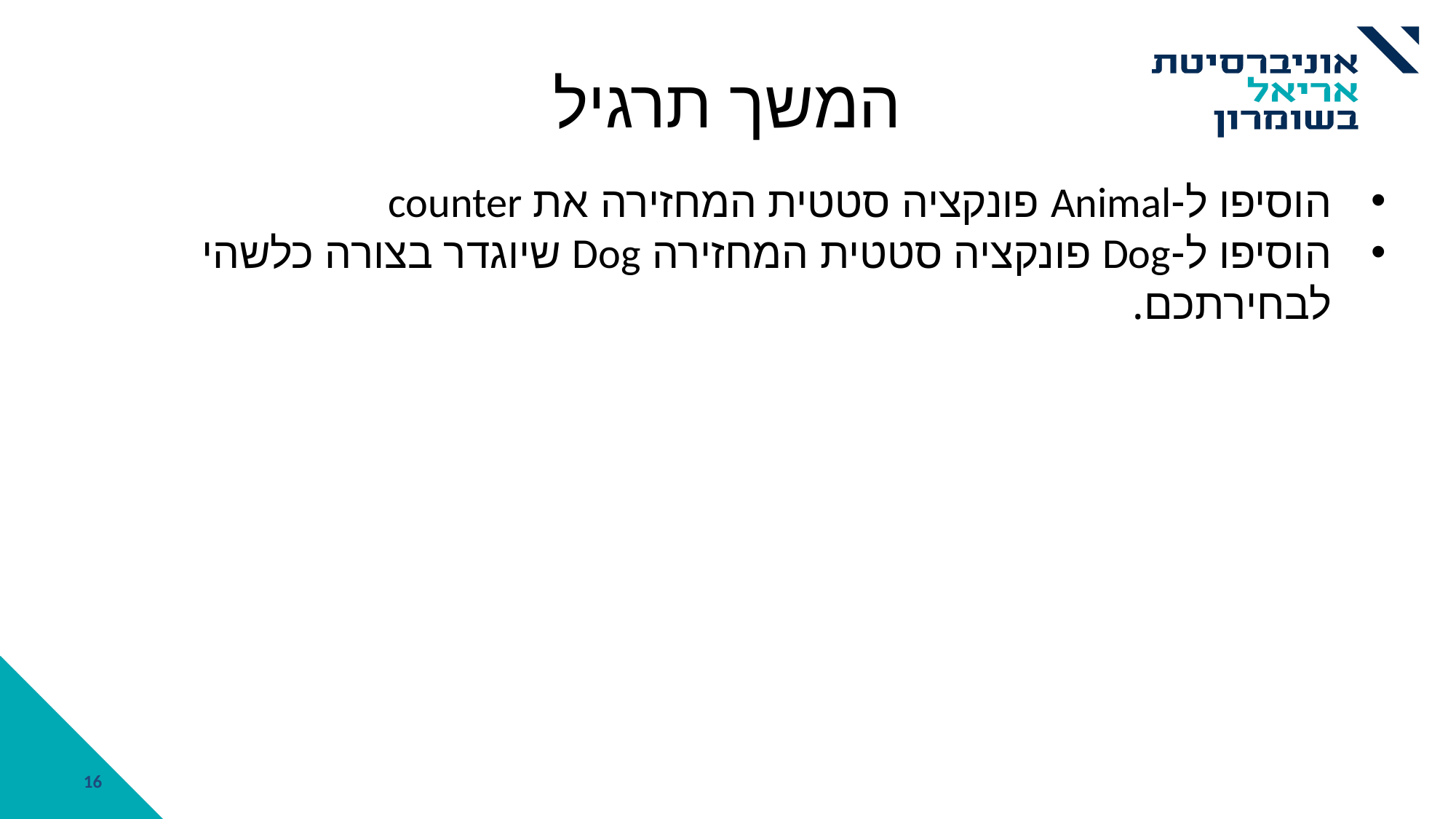

# המשך תרגיל
הוסיפו ל-Animal פונקציה סטטית המחזירה את counter
הוסיפו ל-Dog פונקציה סטטית המחזירה Dog שיוגדר בצורה כלשהי לבחירתכם.
16